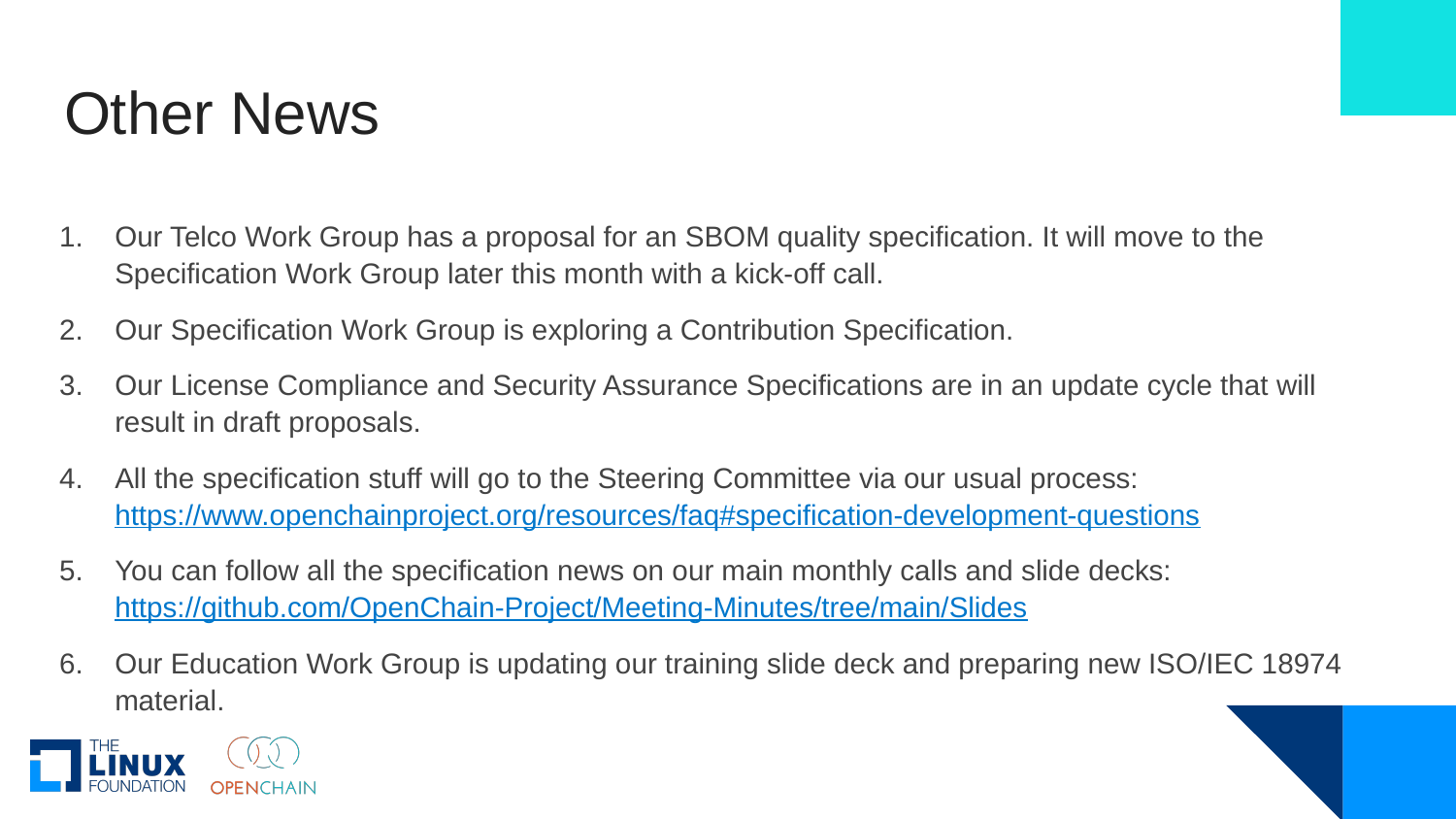

# Other News
Our Telco Work Group has a proposal for an SBOM quality specification. It will move to the Specification Work Group later this month with a kick-off call.
Our Specification Work Group is exploring a Contribution Specification.
Our License Compliance and Security Assurance Specifications are in an update cycle that will result in draft proposals.
All the specification stuff will go to the Steering Committee via our usual process:
https://www.openchainproject.org/resources/faq#specification-development-questions
You can follow all the specification news on our main monthly calls and slide decks:
https://github.com/OpenChain-Project/Meeting-Minutes/tree/main/Slides
Our Education Work Group is updating our training slide deck and preparing new ISO/IEC 18974 material.